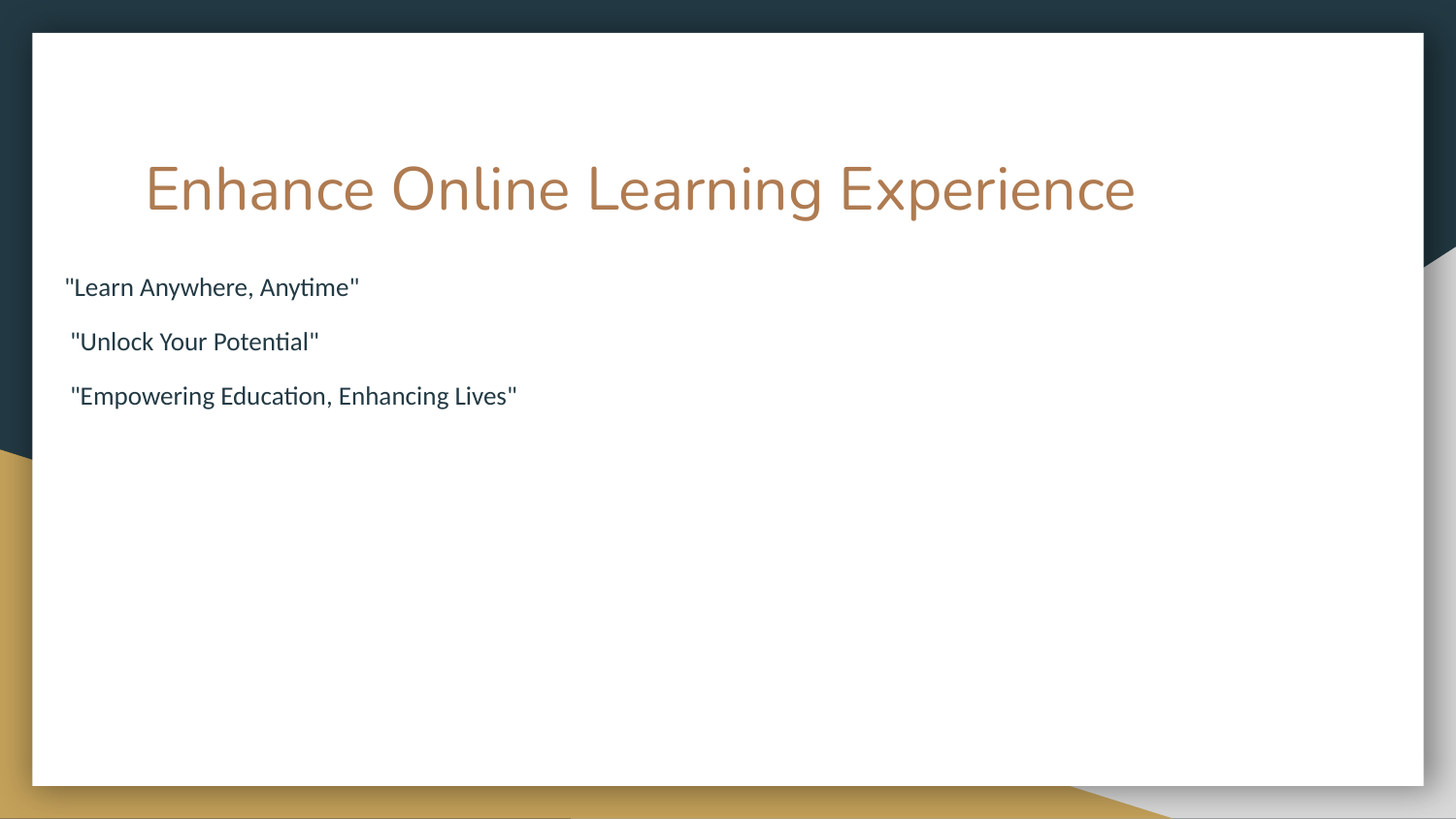

# Enhance Online Learning Experience

"Learn Anywhere, Anytime"
 "Unlock Your Potential"
 "Empowering Education, Enhancing Lives"